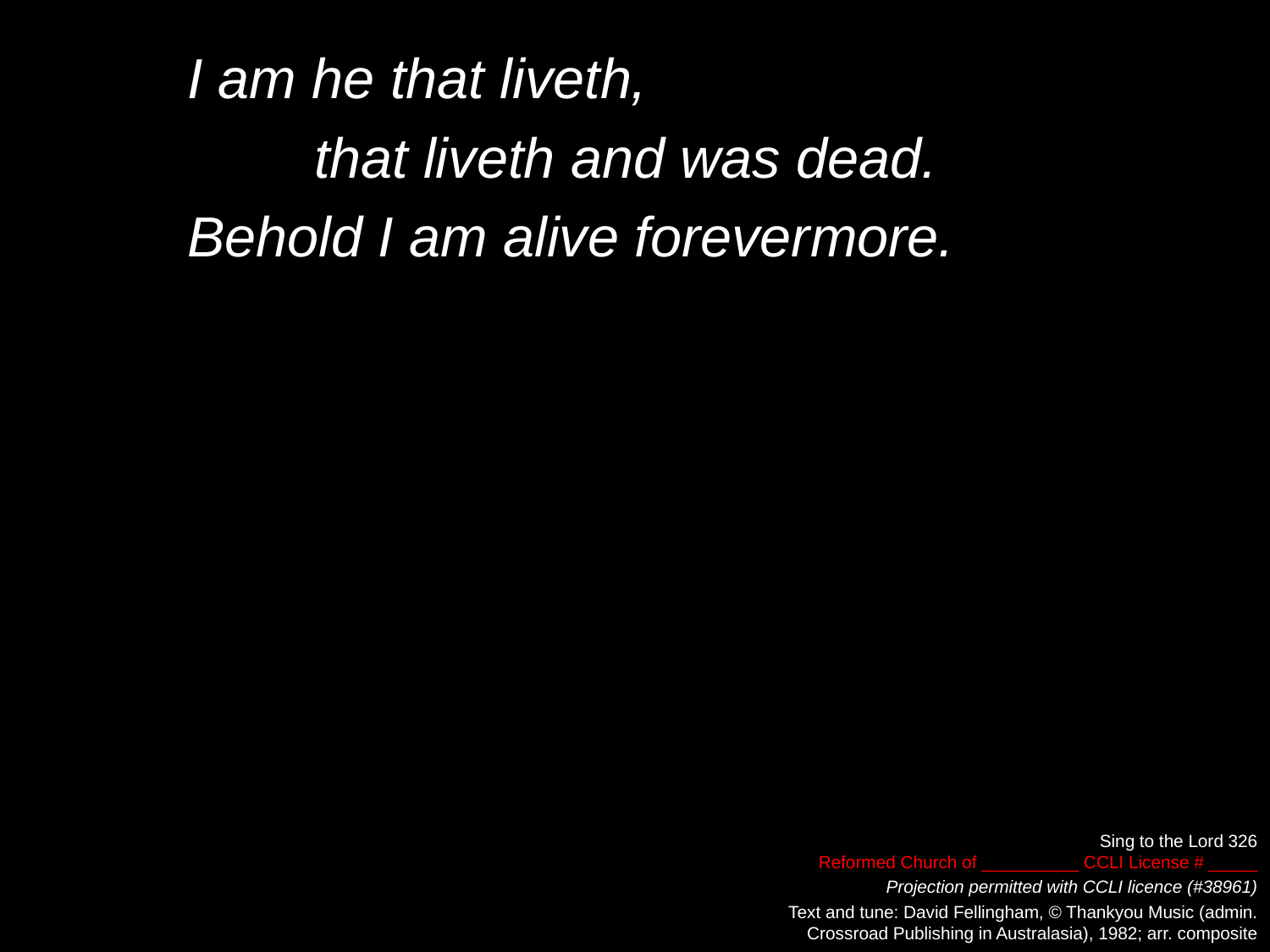

I am he that liveth,
		that liveth and was dead.
	Behold I am alive forevermore.
Sing to the Lord 326
Reformed Church of __________ CCLI License # _____
Projection permitted with CCLI licence (#38961)
Text and tune: David Fellingham, © Thankyou Music (admin.
Crossroad Publishing in Australasia), 1982; arr. composite